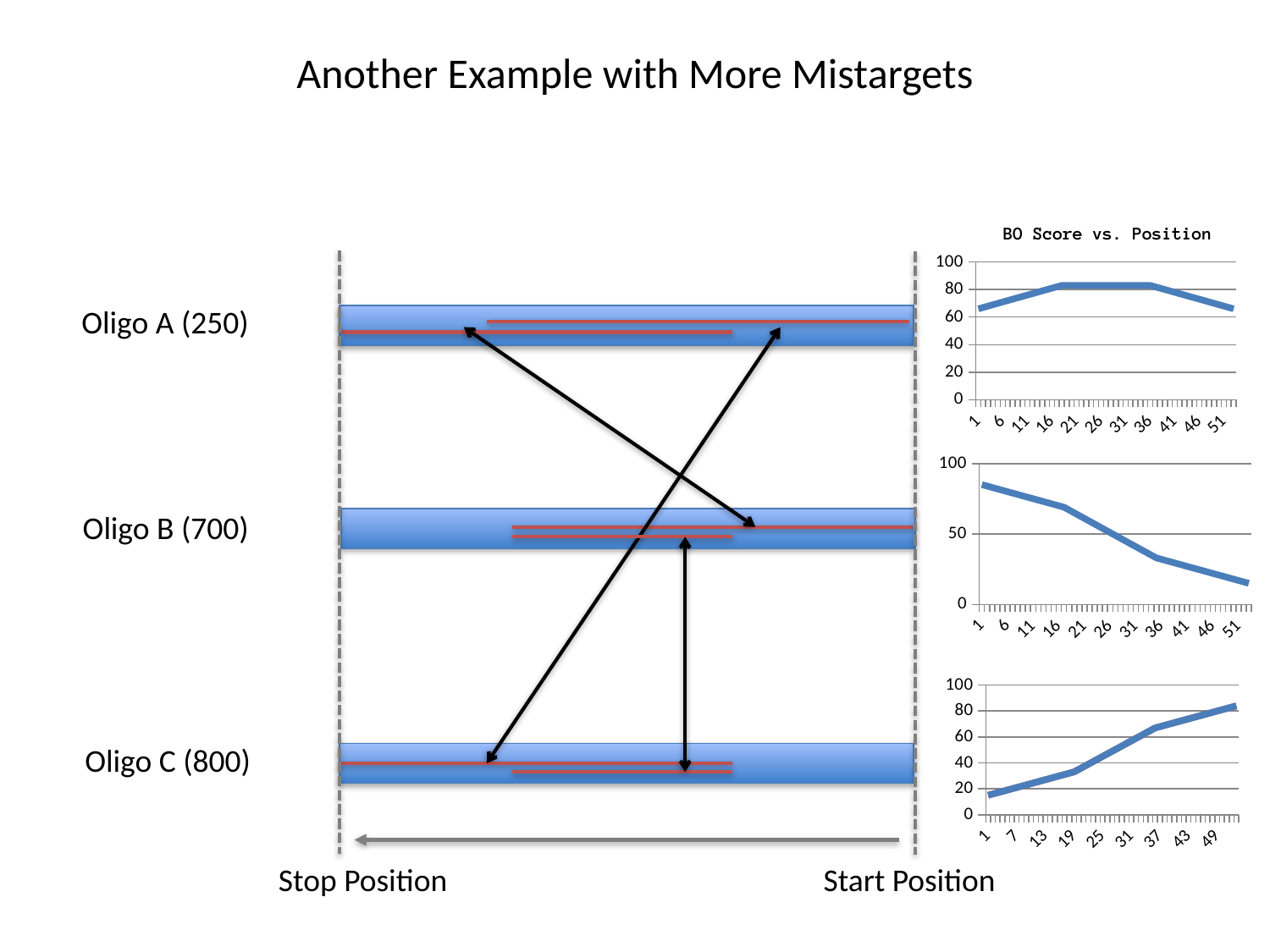

Another Example with More Mistargets
BO Score vs. Position

### Chart

| Category |  |
|---|---|
Oligo A (250)

### Chart

| Category |  |
|---|---|
Oligo B (700)

### Chart

| Category |  |  |
|---|---|---|
Oligo C (800)

Stop Position
Start Position